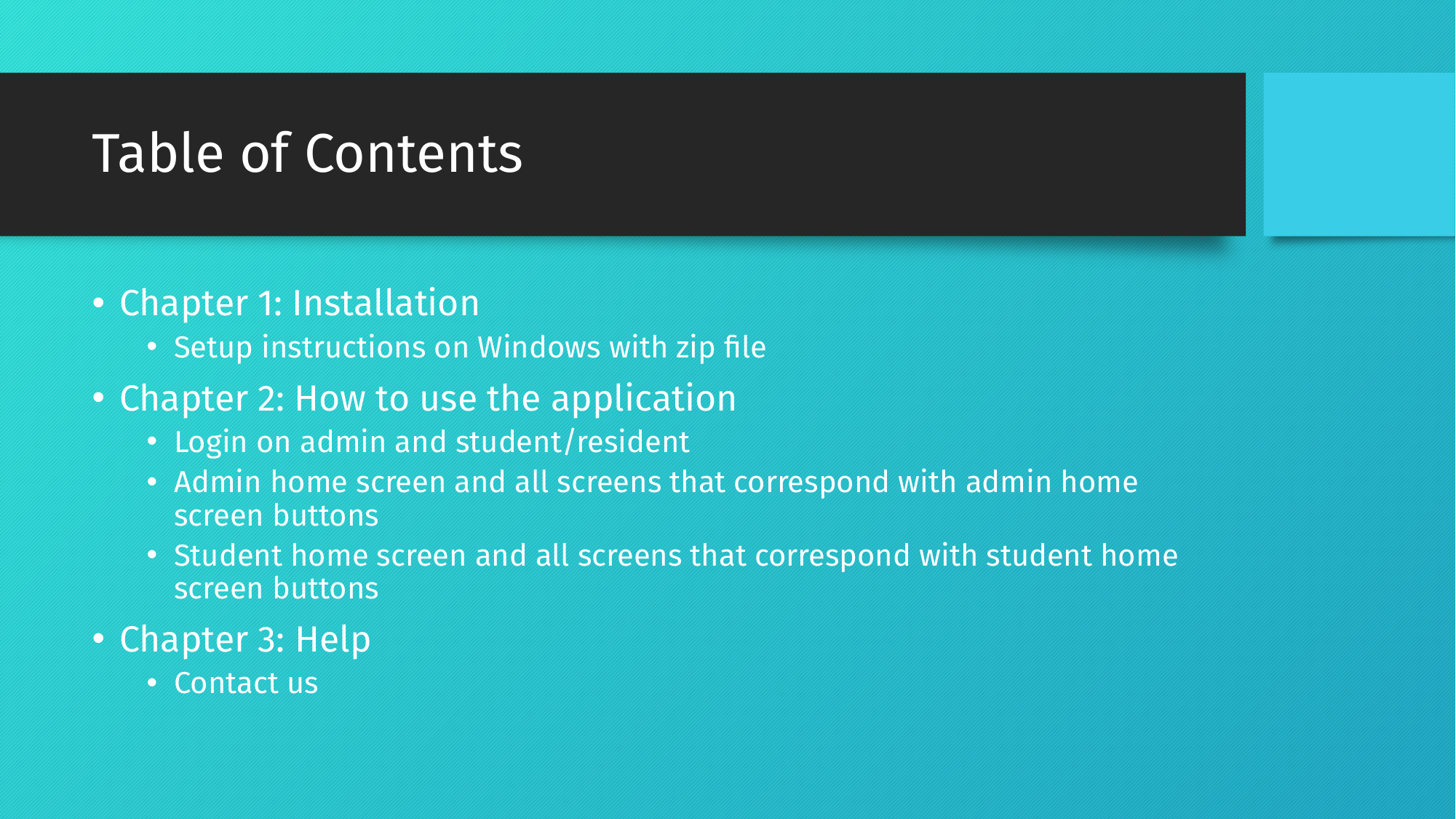

# Table of Contents
Chapter 1: Installation
Setup instructions on Windows with zip file
Chapter 2: How to use the application
Login on admin and student/resident
Admin home screen and all screens that correspond with admin home screen buttons
Student home screen and all screens that correspond with student home screen buttons
Chapter 3: Help
Contact us